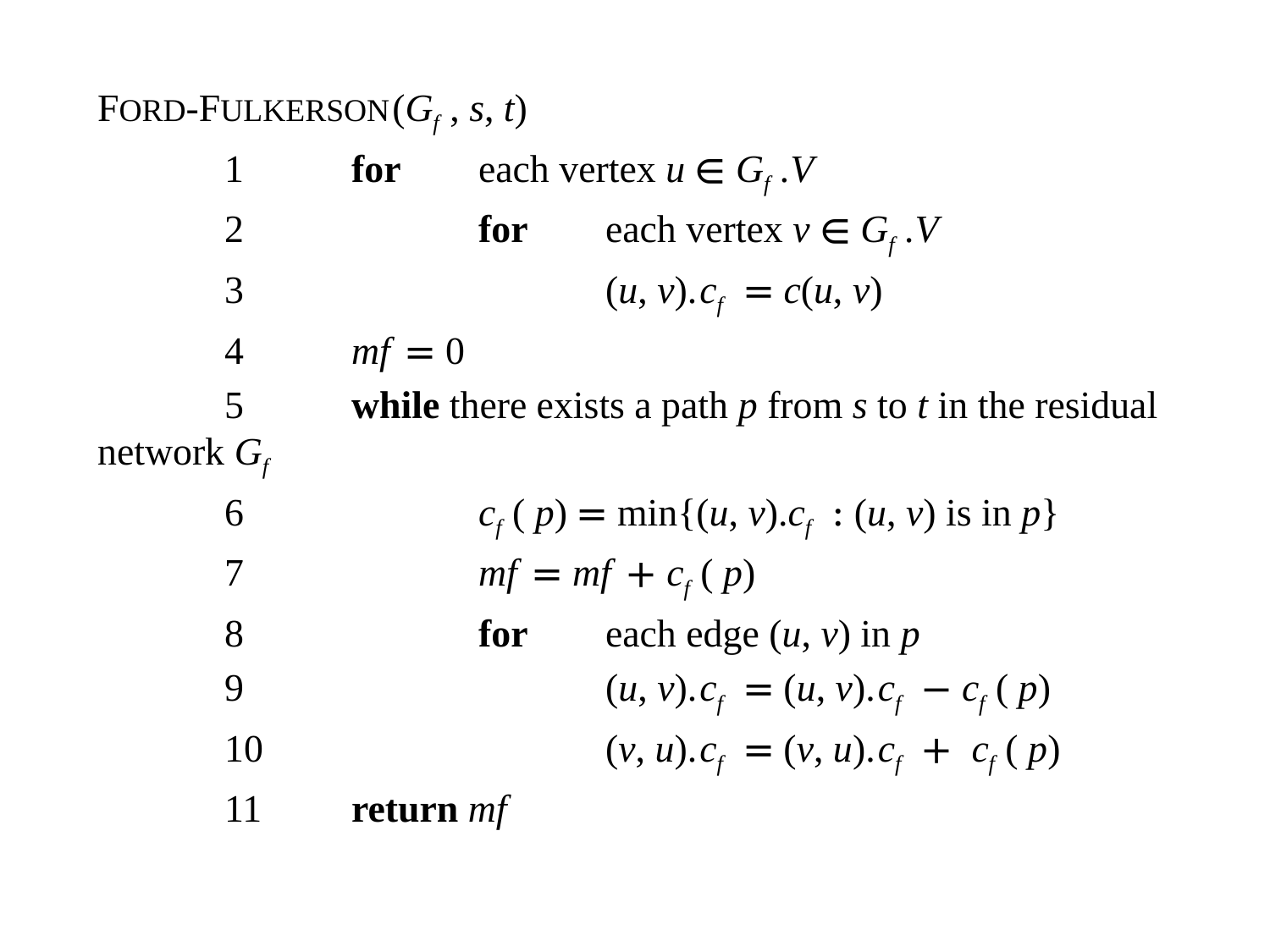

FORD-FULKERSON(Gf, s, t)
	1	for	each vertex u ∈ Gf.V
	2		for	each vertex v ∈ Gf.V
	3			(u, v).cf = c(u, v)
	4	mf = 0
	5	while there exists a path p from s to t in the residual network Gf
	6		cf( p) = min{(u, v).cf : (u, v) is in p}
	7		mf = mf + cf( p)
	8		for	each edge (u, v) in p
	9			(u, v).cf = (u, v).cf − cf( p)
	10			(v, u).cf = (v, u).cf + cf( p)
	11	return mf